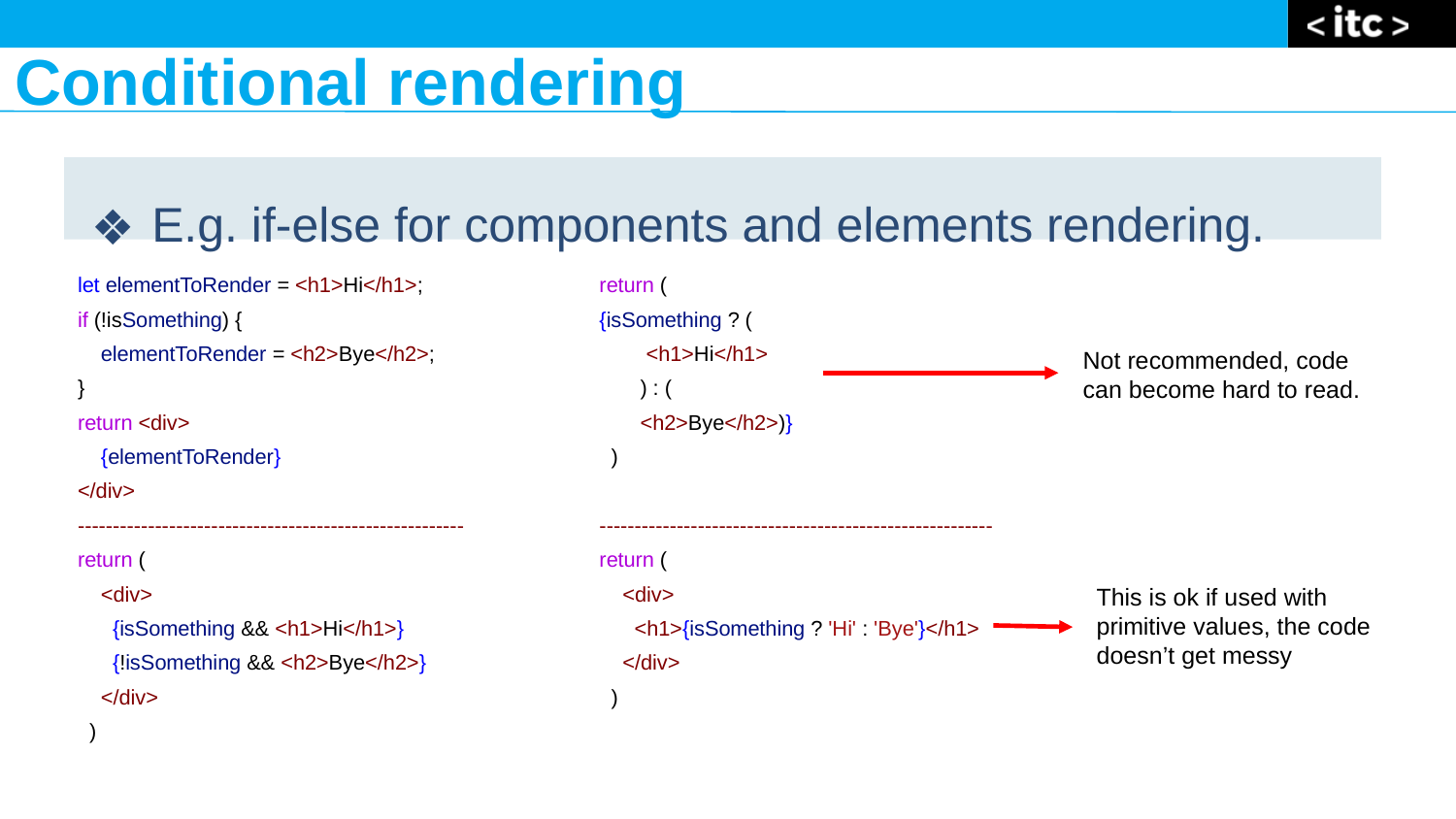

Conditional rendering
E.g. if-else for components and elements rendering.
let elementToRender = <h1>Hi</h1>;
if (!isSomething) {
    elementToRender = <h2>Bye</h2>;
}
return <div>
    {elementToRender}
</div>
-------------------------------------------------------
return (
    <div>
      {isSomething && <h1>Hi</h1>}
      {!isSomething && <h2>Bye</h2>}
    </div>
  )

return (
{isSomething ? (
        <h1>Hi</h1>
       ) : (
       <h2>Bye</h2>)}
  )

--------------------------------------------------------
return (
    <div>
      <h1>{isSomething ? 'Hi' : 'Bye'}</h1>
    </div>
  )

Not recommended, code can become hard to read.
This is ok if used with primitive values, the code doesn’t get messy